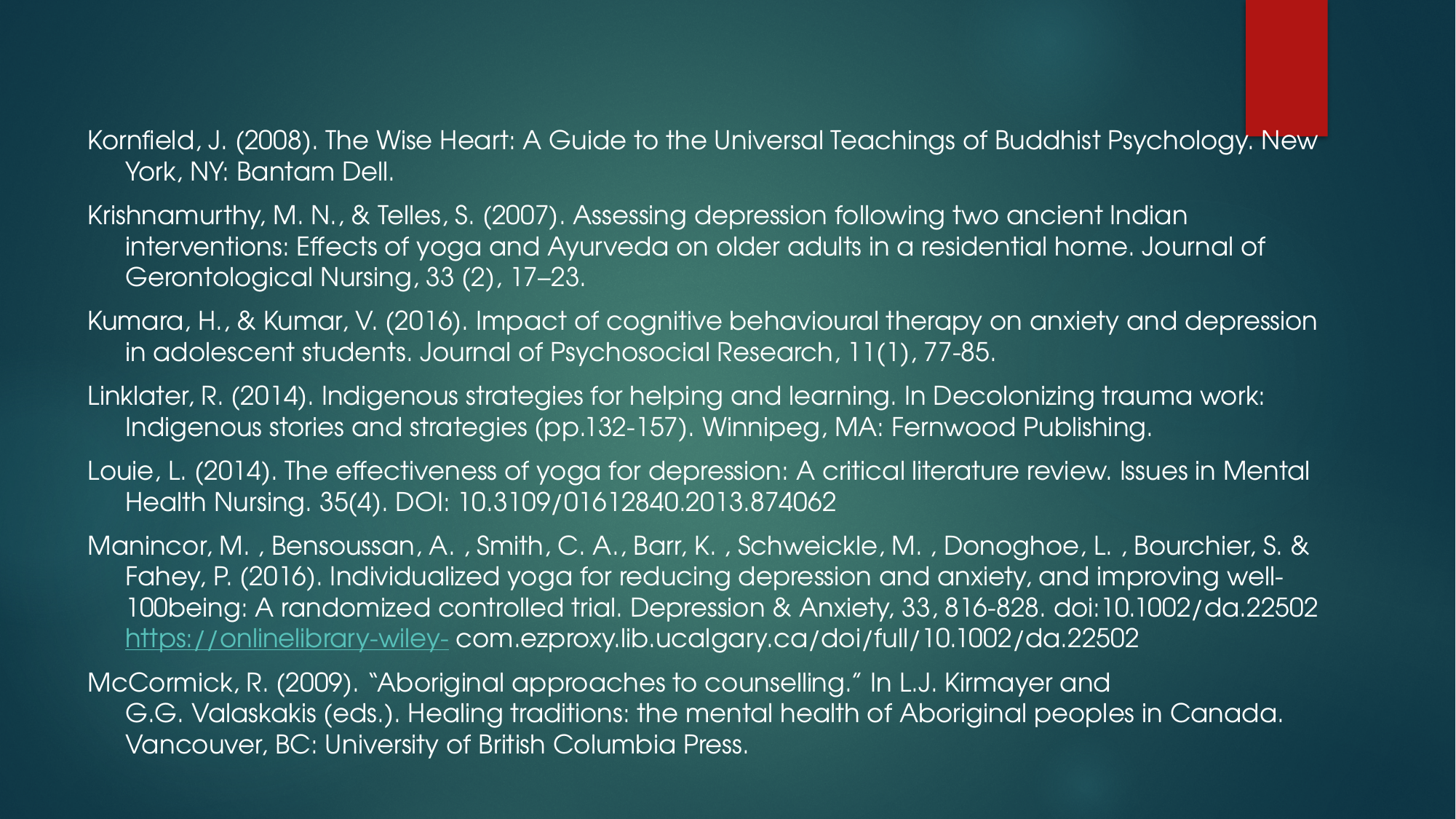

Kornfield, J. (2008). The Wise Heart: A Guide to the Universal Teachings of Buddhist Psychology. New York, NY: Bantam Dell.
Krishnamurthy, M. N., & Telles, S. (2007). Assessing depression following two ancient Indian interventions: Effects of yoga and Ayurveda on older adults in a residential home. Journal of Gerontological Nursing, 33 (2), 17–23.
Kumara, H., & Kumar, V. (2016). Impact of cognitive behavioural therapy on anxiety and depression in adolescent students. Journal of Psychosocial Research, 11(1), 77-85.
Linklater, R. (2014). Indigenous strategies for helping and learning. In Decolonizing trauma work: Indigenous stories and strategies (pp.132-157). Winnipeg, MA: Fernwood Publishing.
Louie, L. (2014). The effectiveness of yoga for depression: A critical literature review. Issues in Mental Health Nursing. 35(4). DOI: 10.3109/01612840.2013.874062
Manincor, M. , Bensoussan, A. , Smith, C. A., Barr, K. , Schweickle, M. , Donoghoe, L. , Bourchier, S. & Fahey, P. (2016). Individualized yoga for reducing depression and anxiety, and improving well- 100being: A randomized controlled trial. Depression & Anxiety, 33, 816-828. doi:10.1002/da.22502 https://onlinelibrary-wiley- com.ezproxy.lib.ucalgary.ca/doi/full/10.1002/da.22502
McCormick, R. (2009). “Aboriginal approaches to counselling.” In L.J. Kirmayer and G.G. Valaskakis (eds.). Healing traditions: the mental health of Aboriginal peoples in Canada. Vancouver, BC: University of British Columbia Press.